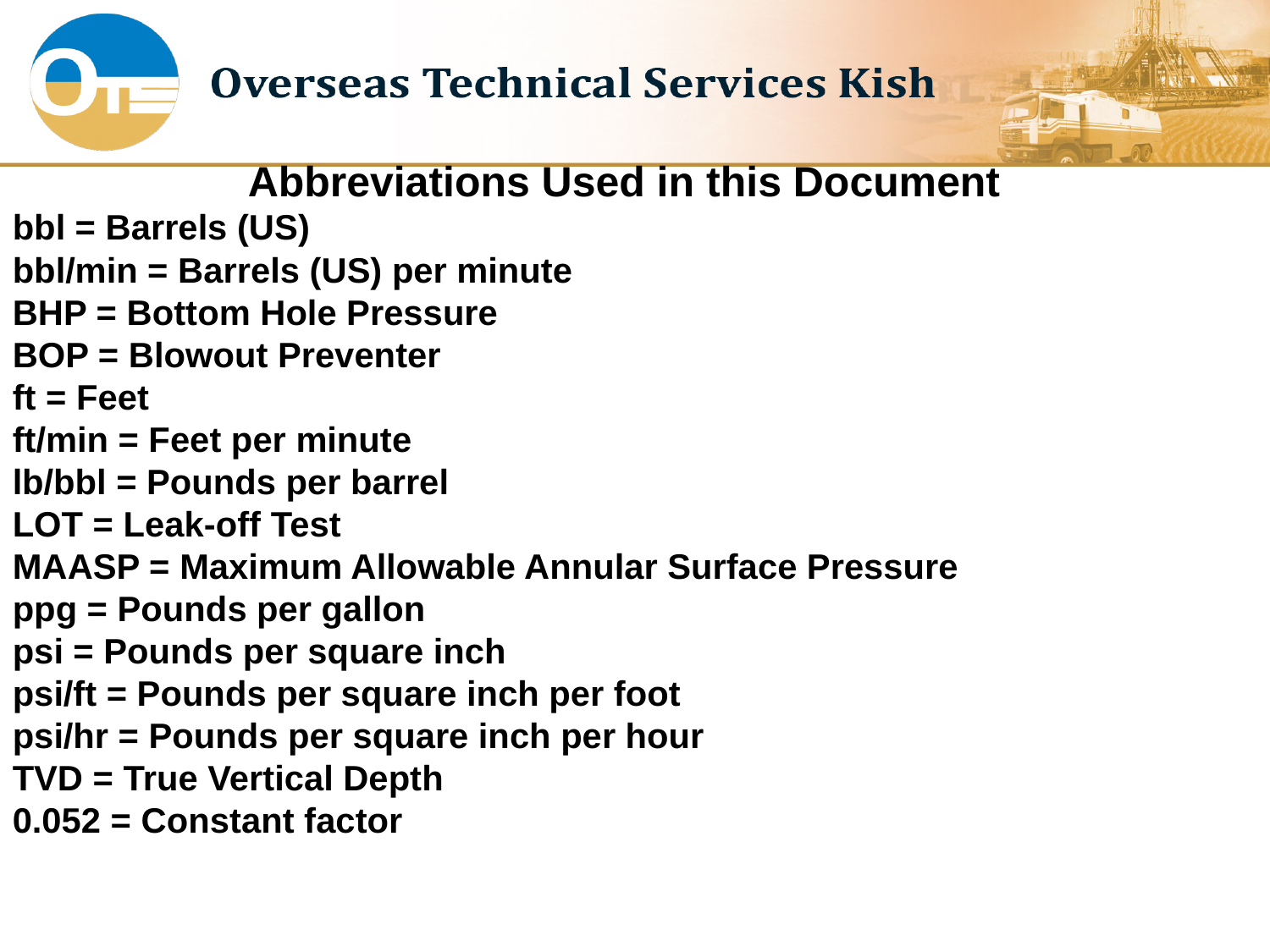

Abbreviations Used in this Document
bbl = Barrels (US)
bbl/min = Barrels (US) per minute
BHP = Bottom Hole Pressure
BOP = Blowout Preventer
ft = Feet
ft/min = Feet per minute
lb/bbl = Pounds per barrel
LOT = Leak-off Test
MAASP = Maximum Allowable Annular Surface Pressure
ppg = Pounds per gallon
psi = Pounds per square inch
psi/ft = Pounds per square inch per foot
psi/hr = Pounds per square inch per hour
TVD = True Vertical Depth
0.052 = Constant factor